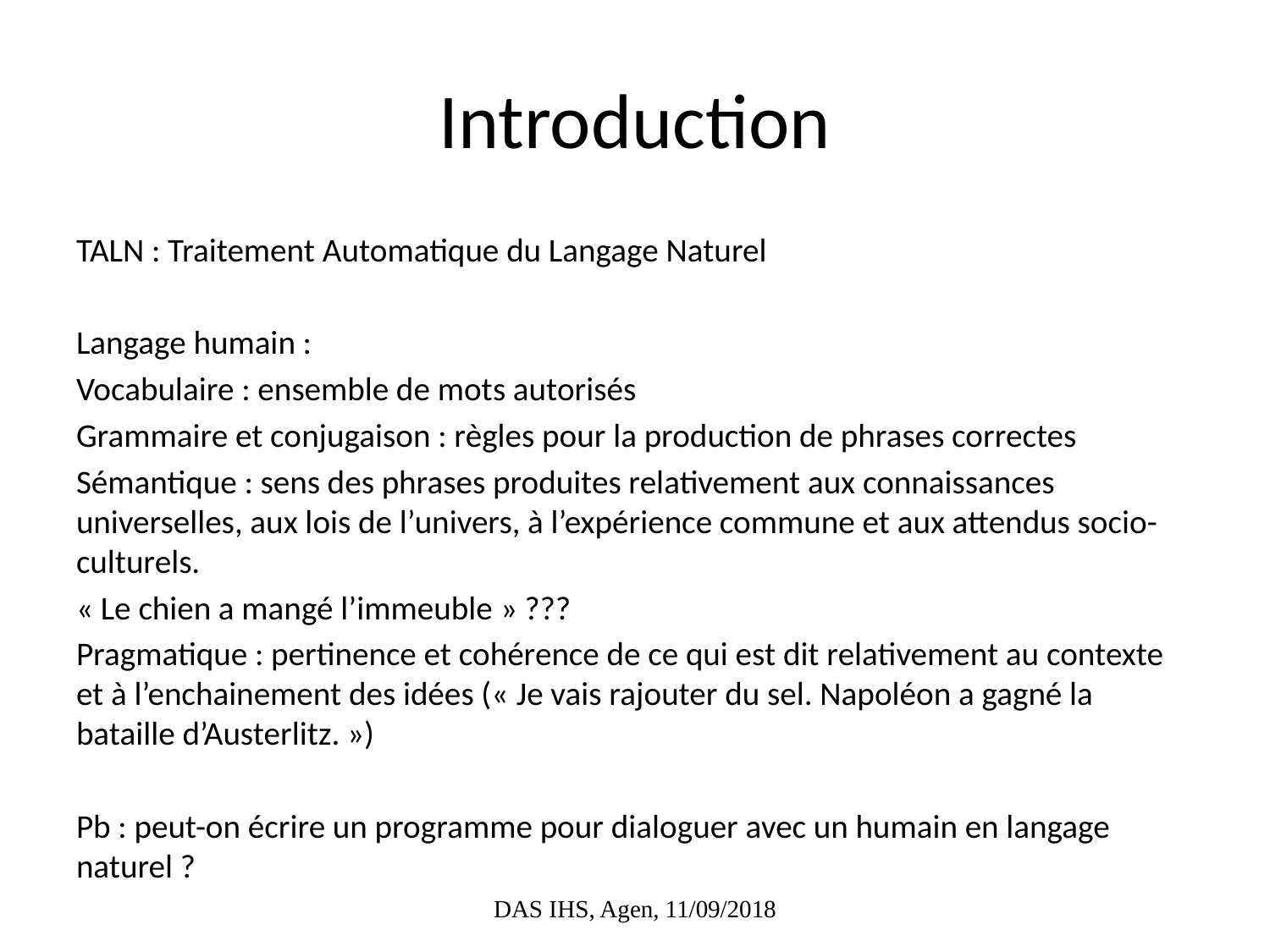

# Introduction
TALN : Traitement Automatique du Langage Naturel

Langage humain :
Vocabulaire : ensemble de mots autorisés
Grammaire et conjugaison : règles pour la production de phrases correctes
Sémantique : sens des phrases produites relativement aux connaissances universelles, aux lois de l’univers, à l’expérience commune et aux attendus socio-culturels.
« Le chien a mangé l’immeuble » ???
Pragmatique : pertinence et cohérence de ce qui est dit relativement au contexte et à l’enchainement des idées (« Je vais rajouter du sel. Napoléon a gagné la bataille d’Austerlitz. »)

Pb : peut-on écrire un programme pour dialoguer avec un humain en langage naturel ?
DAS IHS, Agen, 11/09/2018